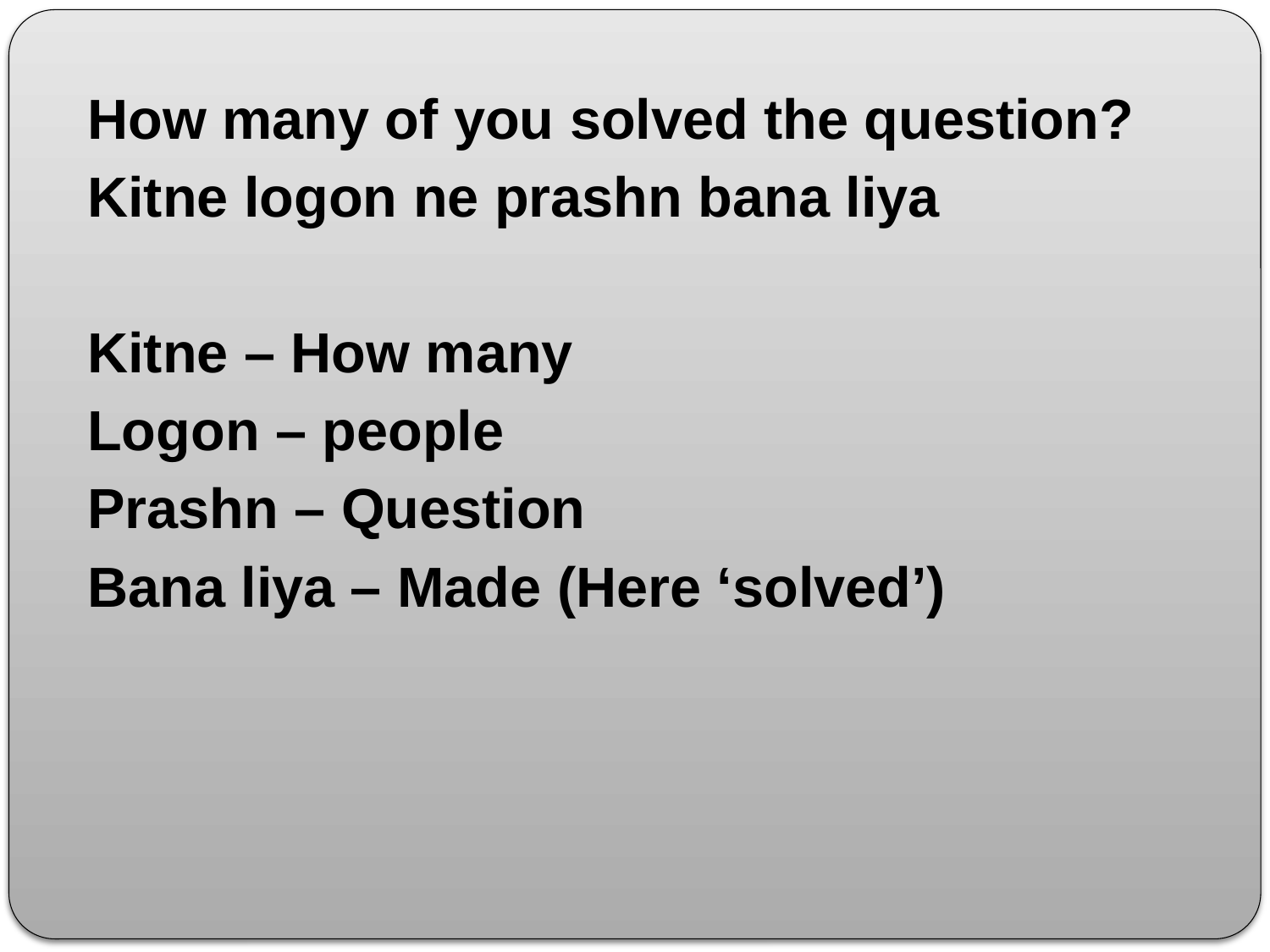

How many of you solved the question?
Kitne logon ne prashn bana liya

Kitne – How many
Logon – people
Prashn – Question
Bana liya – Made (Here ‘solved’)